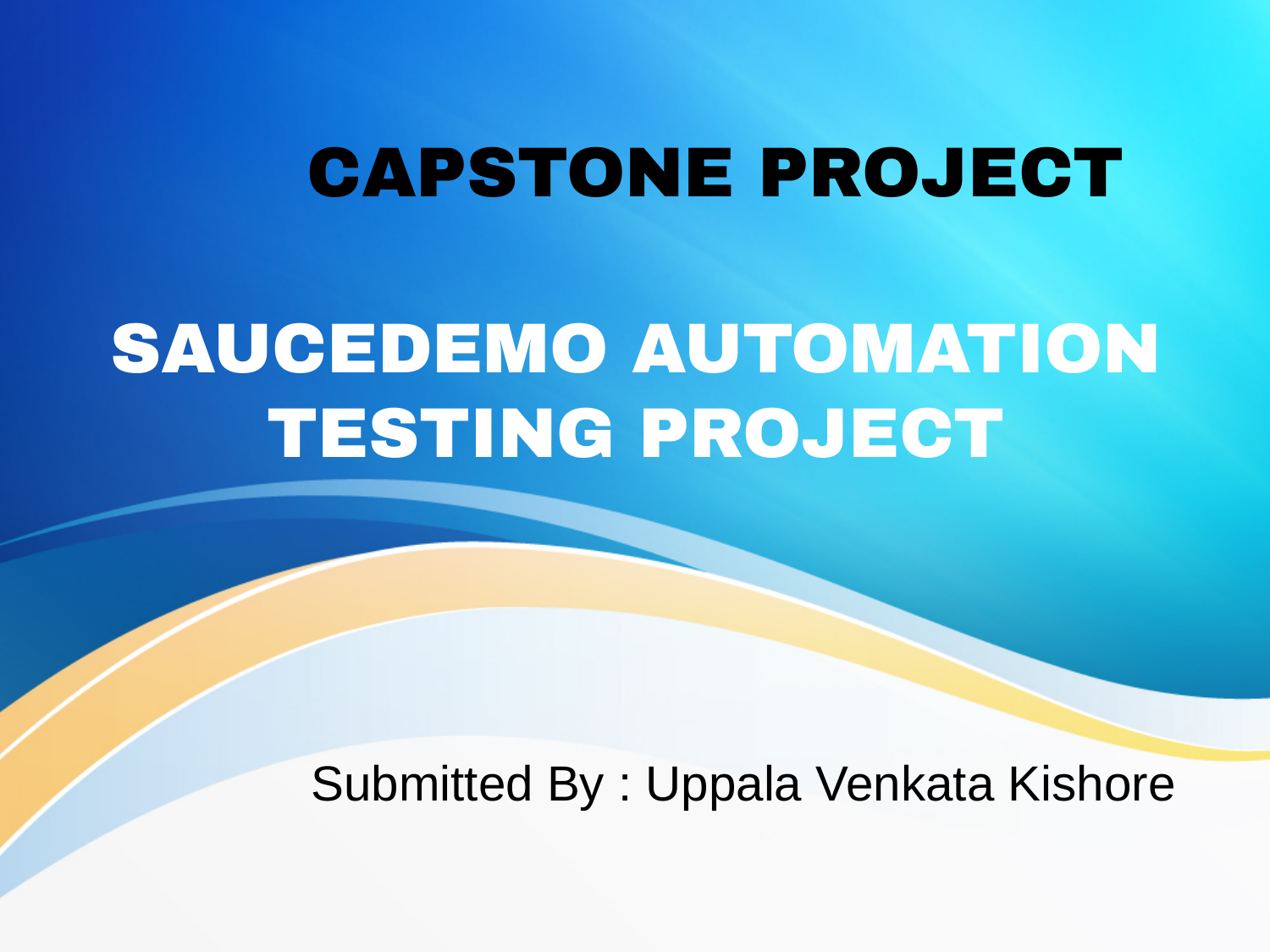

# CAPSTONE PROJECT
SAUCEDEMO AUTOMATION TESTING PROJECT
Submitted By : Uppala Venkata Kishore